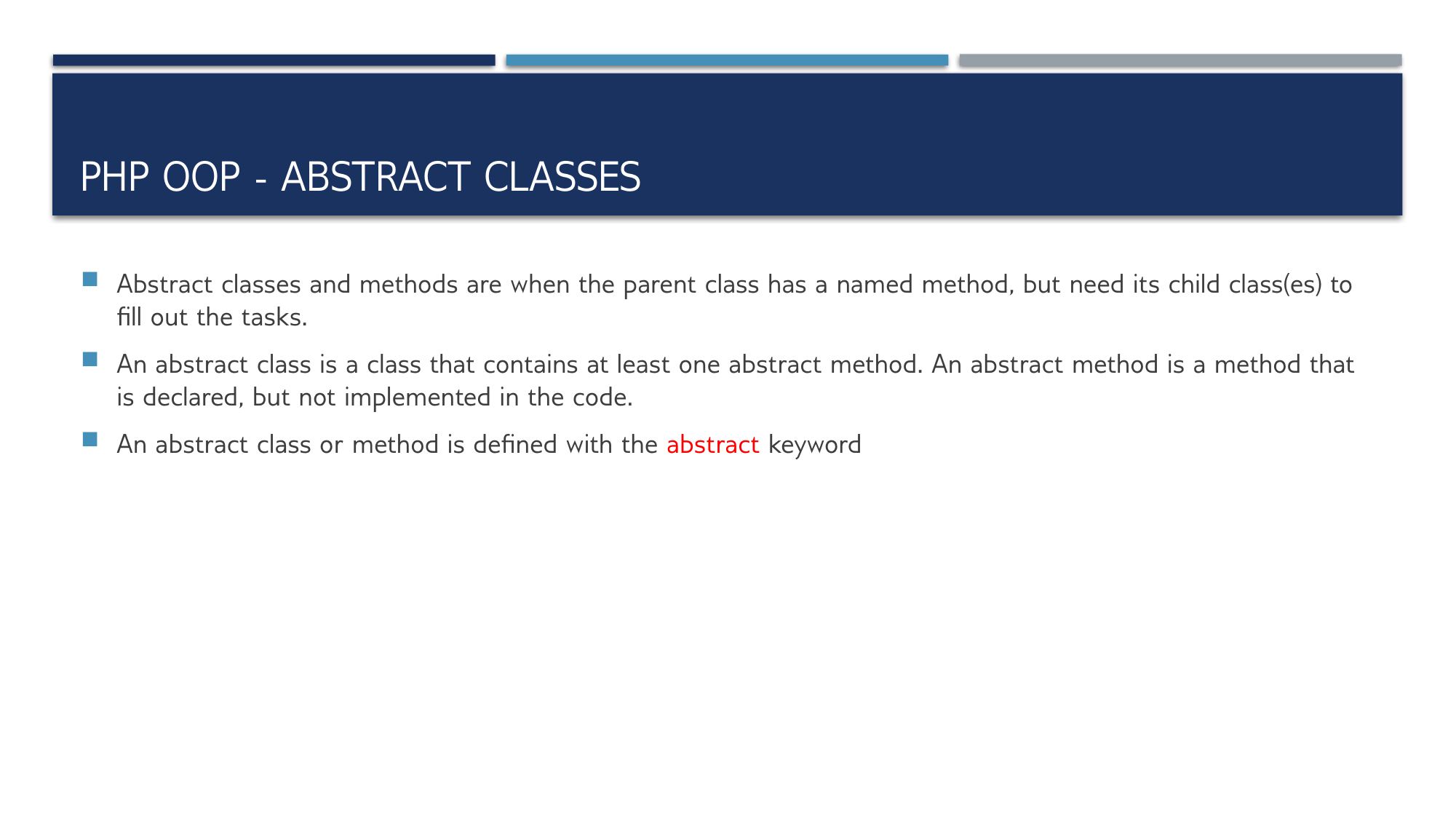

# PHP OOP - Abstract Classes
Abstract classes and methods are when the parent class has a named method, but need its child class(es) to fill out the tasks.
An abstract class is a class that contains at least one abstract method. An abstract method is a method that is declared, but not implemented in the code.
An abstract class or method is defined with the abstract keyword